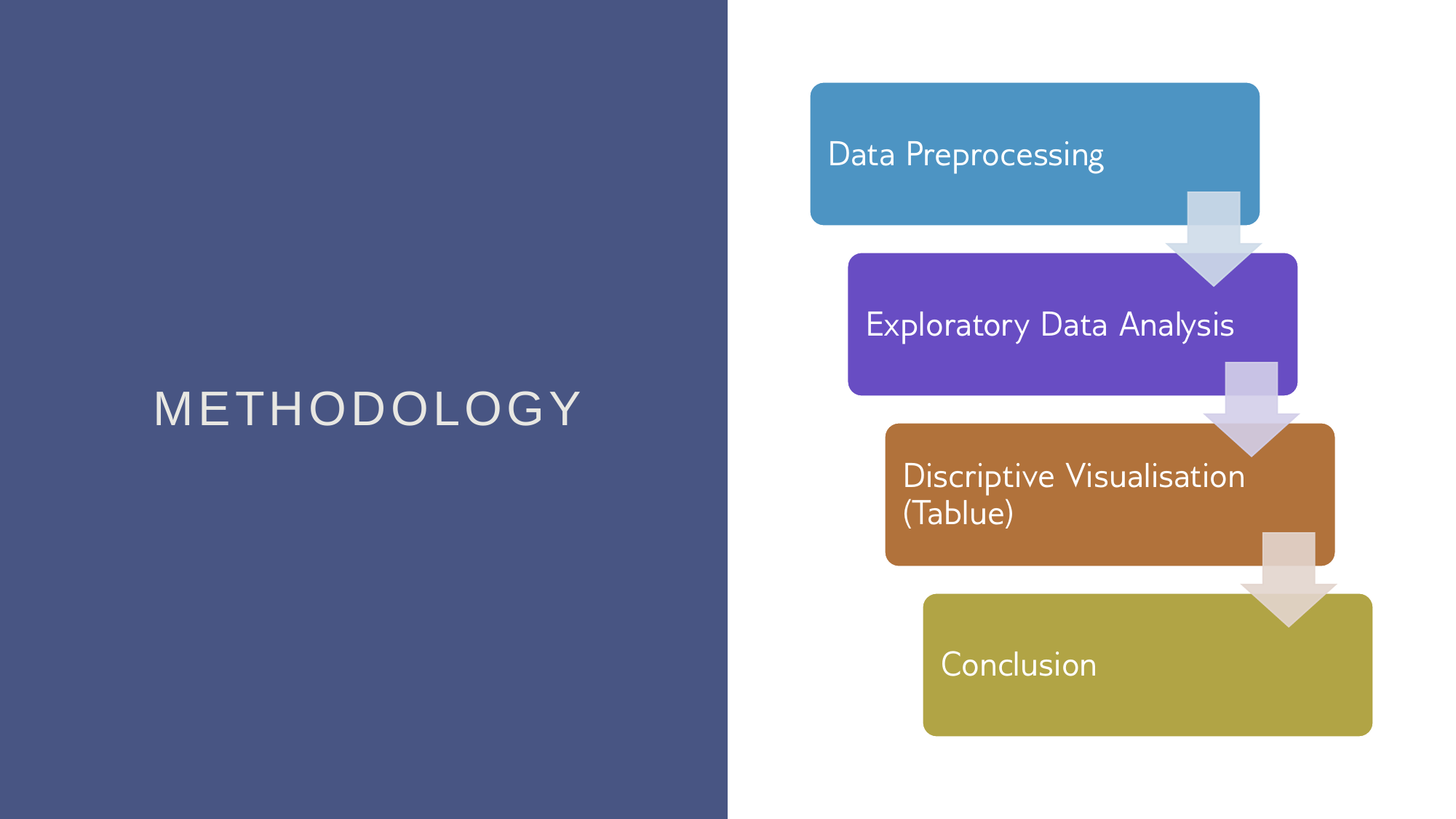

# METHODOLOGY
Data Preprocessing
Exploratory Data Analysis
Discriptive Visualisation (Tablue)
Conclusion